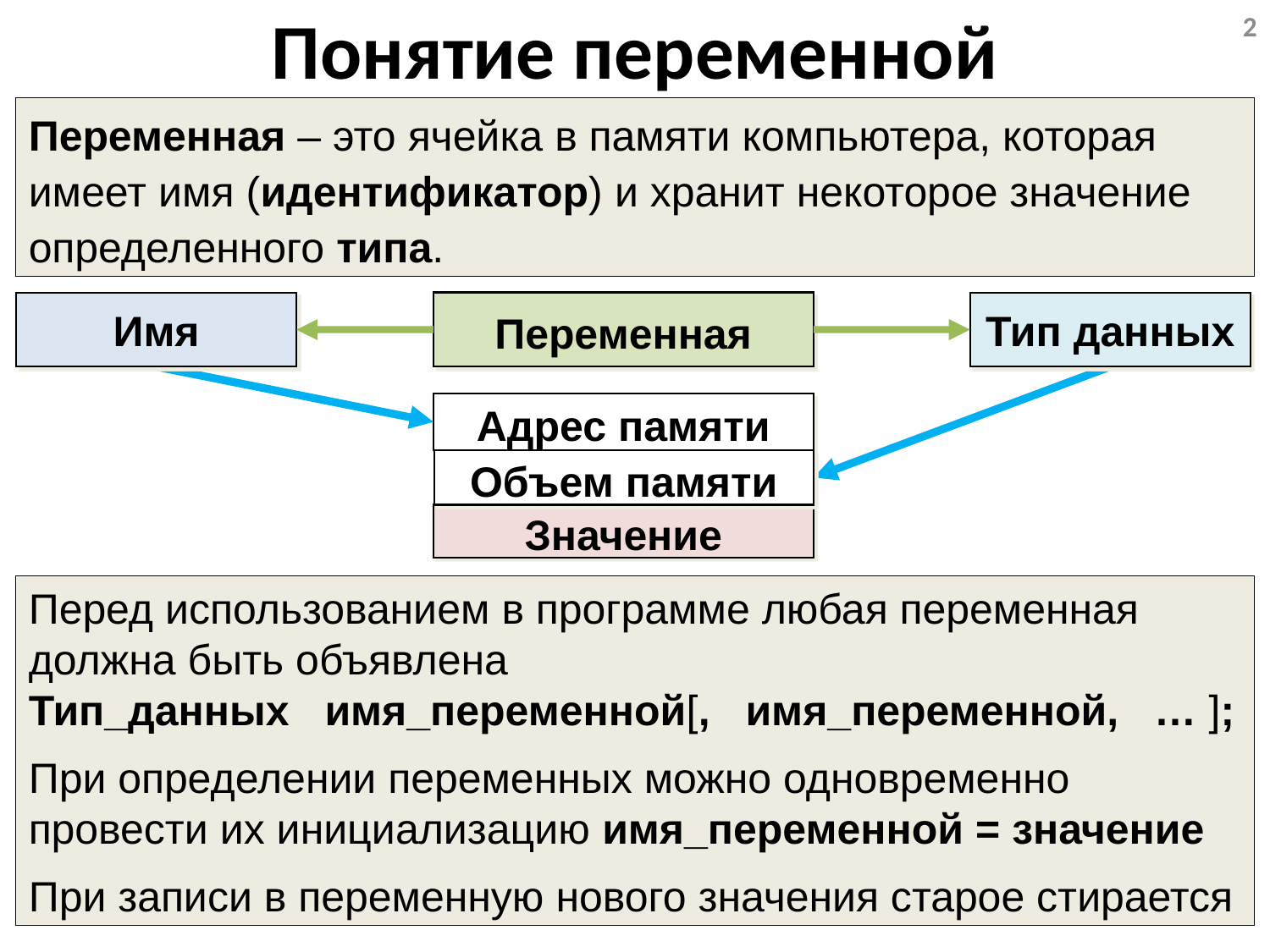

# Понятие переменной
2
Переменная – это ячейка в памяти компьютера, которая имеет имя (идентификатор) и хранит некоторое значение определенного типа.
Переменная
Имя
Тип данных
Адрес памяти
Объем памяти
Значение
Перед использованием в программе любая переменная должна быть объявлена
Тип_данных   имя_переменной[,   имя_переменной,   … ];
При определении переменных можно одновременно провести их инициализацию имя_переменной = значение

При записи в переменную нового значения старое стирается